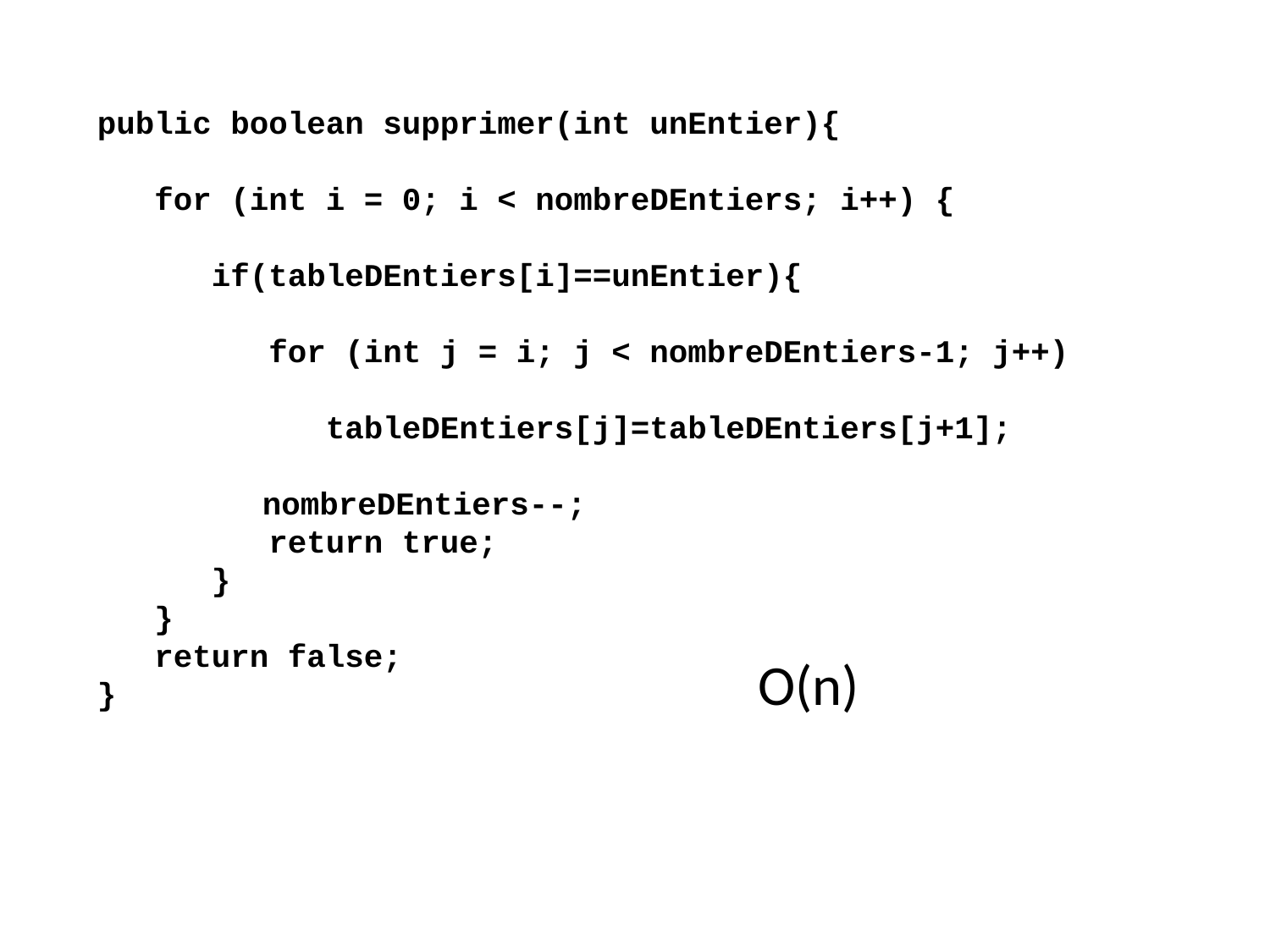

public boolean supprimer(int unEntier){

   for (int i = 0; i < nombreDEntiers; i++) {

      if(tableDEntiers[i]==unEntier){

         for (int j = i; j < nombreDEntiers-1; j++)

            tableDEntiers[j]=tableDEntiers[j+1];

	  nombreDEntiers--;
         return true;
      }
   }
   return false;
}
O(n)